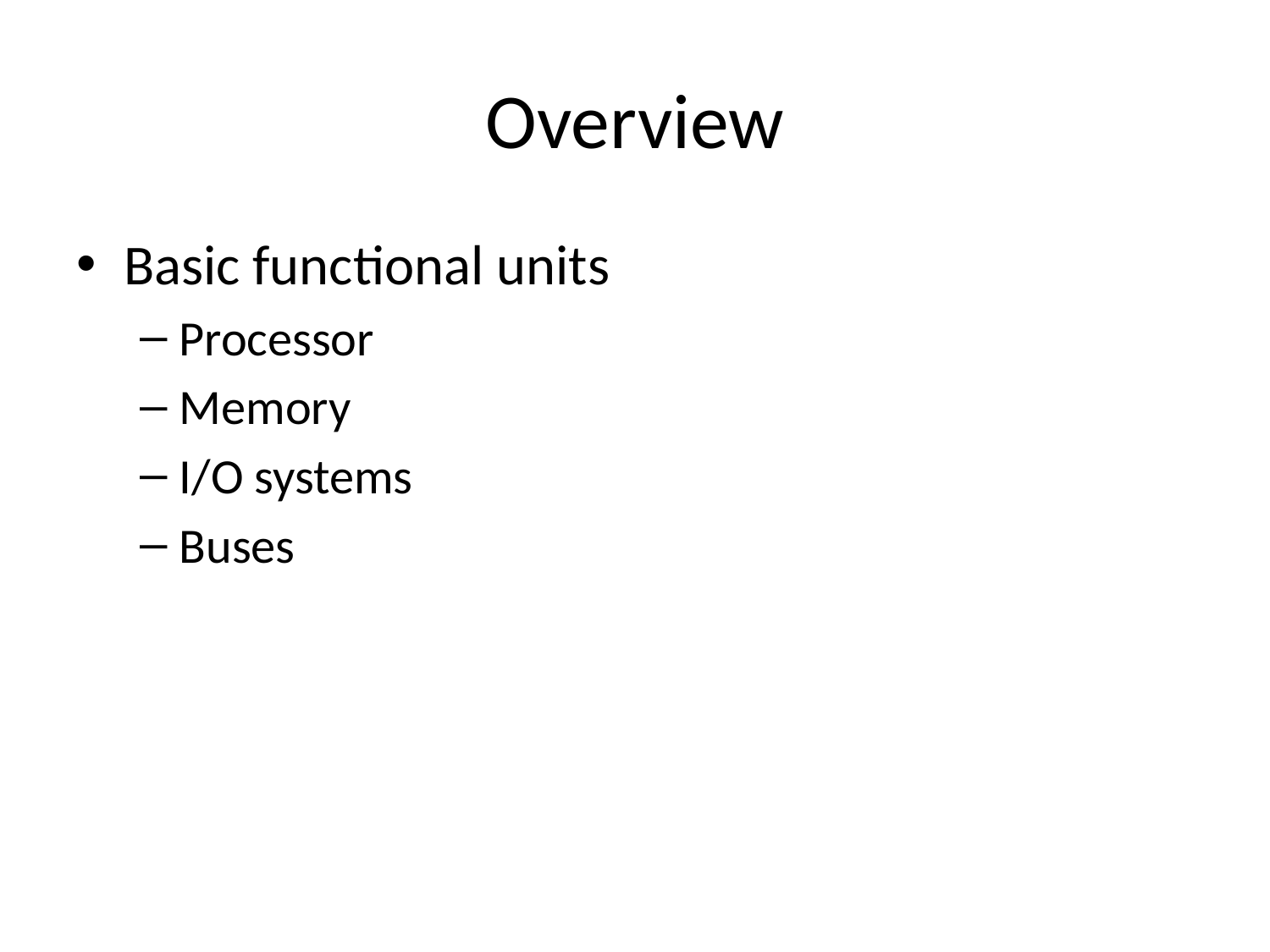

# Overview
Basic functional units
Processor
Memory
I/O systems
Buses